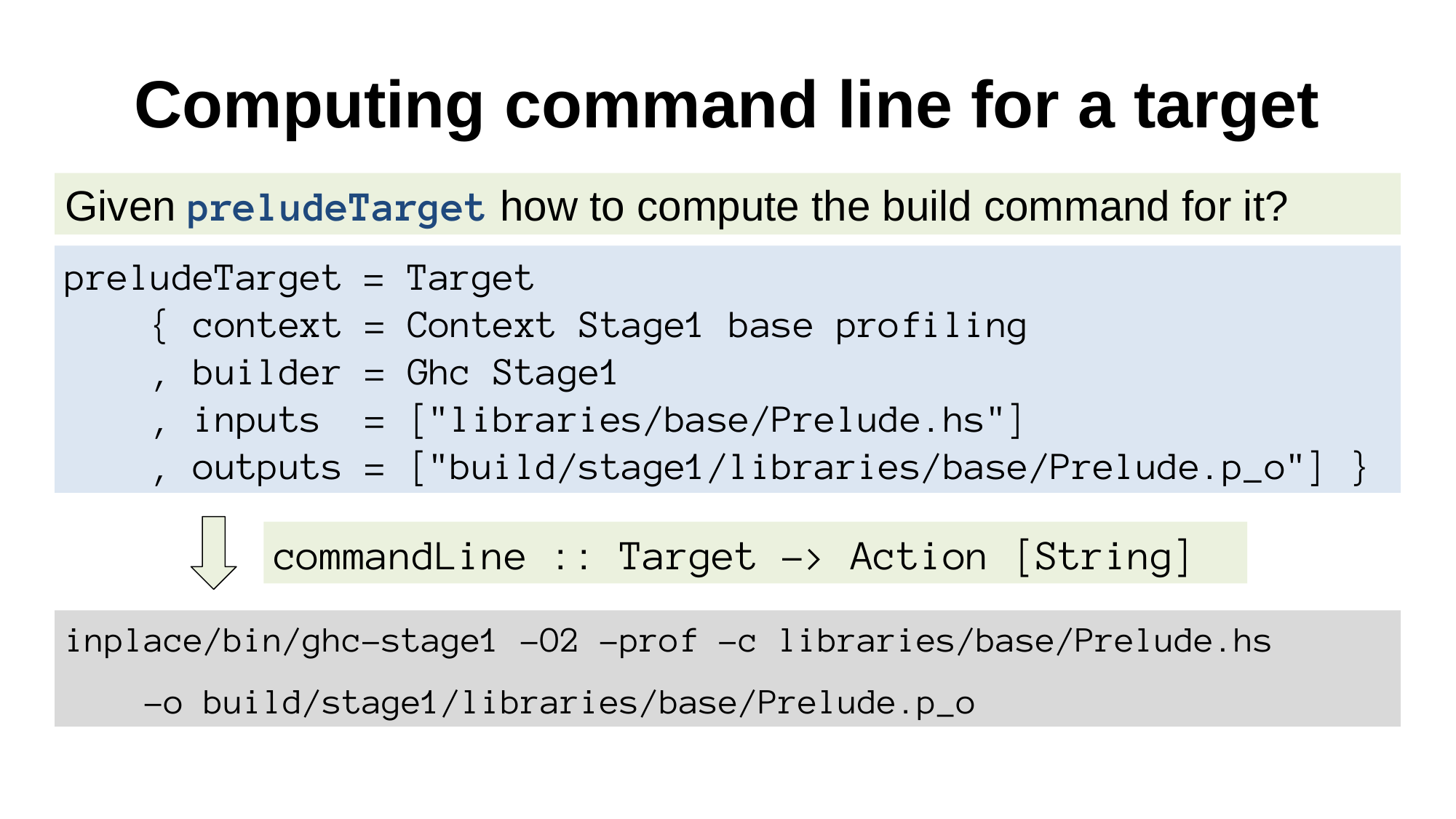

# Computing command line for a target
Given preludeTarget how to compute the build command for it?
preludeTarget = Target
    { context = Context Stage1 base profiling
    , builder = Ghc Stage1
    , inputs  = ["libraries/base/Prelude.hs"]
    , outputs = ["build/stage1/libraries/base/Prelude.p_o"] }

commandLine :: Target -> Action [String]
inplace/bin/ghc-stage1 -O2 -prof -c libraries/base/Prelude.hs
    -o build/stage1/libraries/base/Prelude.p_o